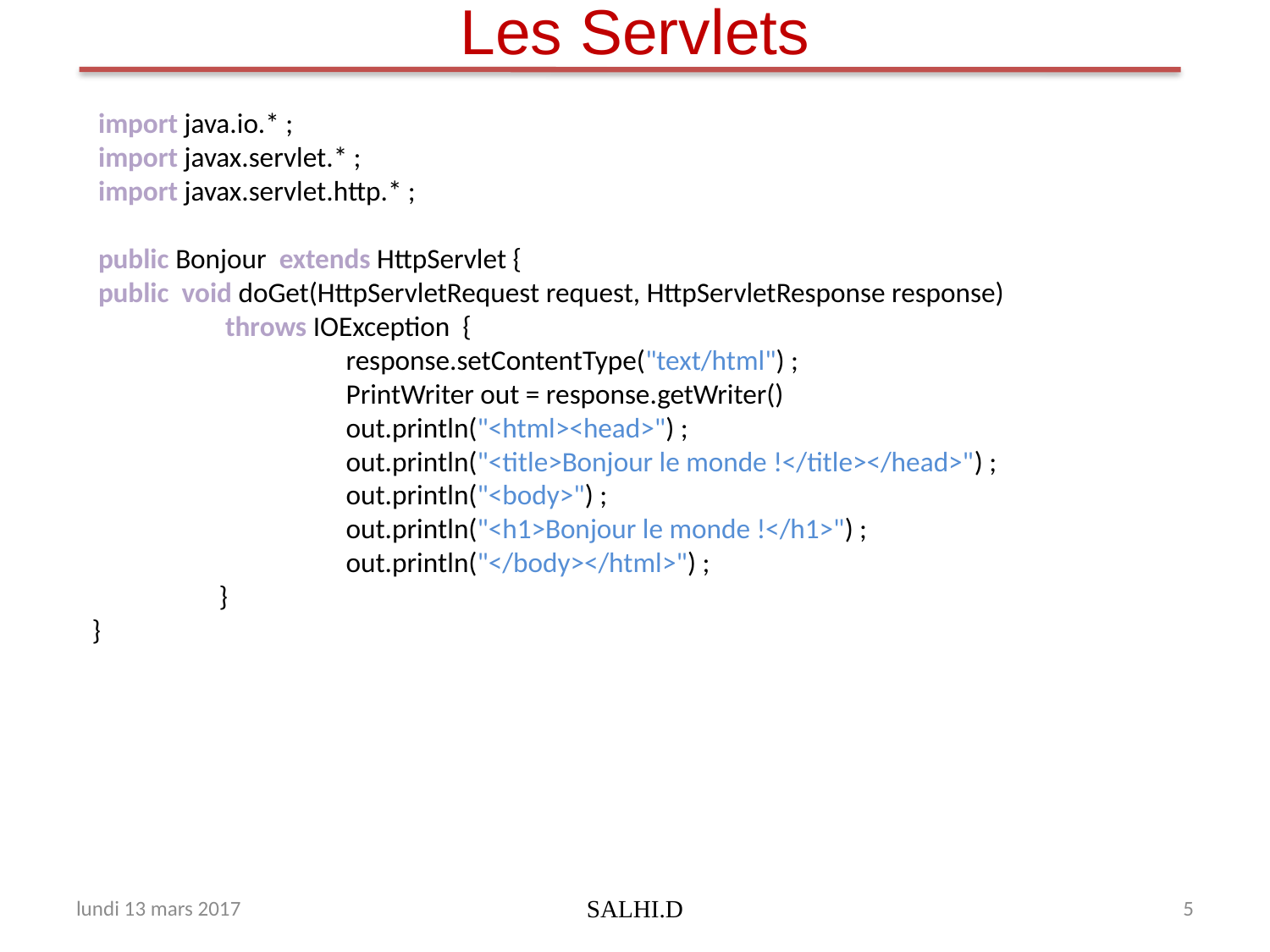

# Les Servlets
 import java.io.* ;
 import javax.servlet.* ;
 import javax.servlet.http.* ;

 public Bonjour  extends HttpServlet {
 public  void doGet(HttpServletRequest request, HttpServletResponse response)
	 throws IOException  {
		response.setContentType("text/html") ;
		PrintWriter out = response.getWriter()
		out.println("<html><head>") ;
		out.println("<title>Bonjour le monde !</title></head>") ;
		out.println("<body>") ;
		out.println("<h1>Bonjour le monde !</h1>") ;
		out.println("</body></html>") ;
	}
}

lundi 13 mars 2017
SALHI.D
5